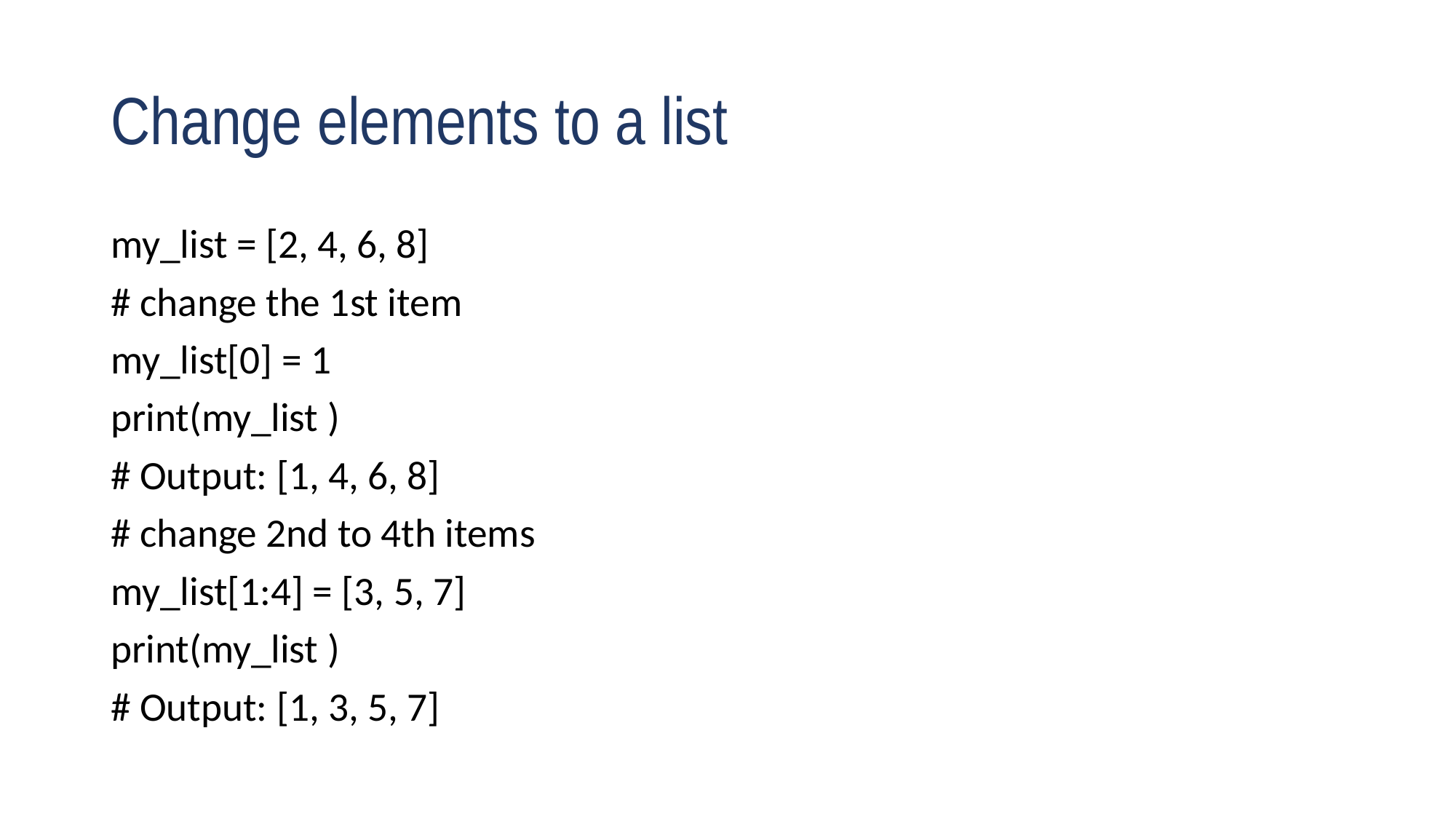

# Change elements to a list
my_list = [2, 4, 6, 8]
# change the 1st item
my_list[0] = 1
print(my_list )
# Output: [1, 4, 6, 8]
# change 2nd to 4th items
my_list[1:4] = [3, 5, 7]
print(my_list )
# Output: [1, 3, 5, 7]